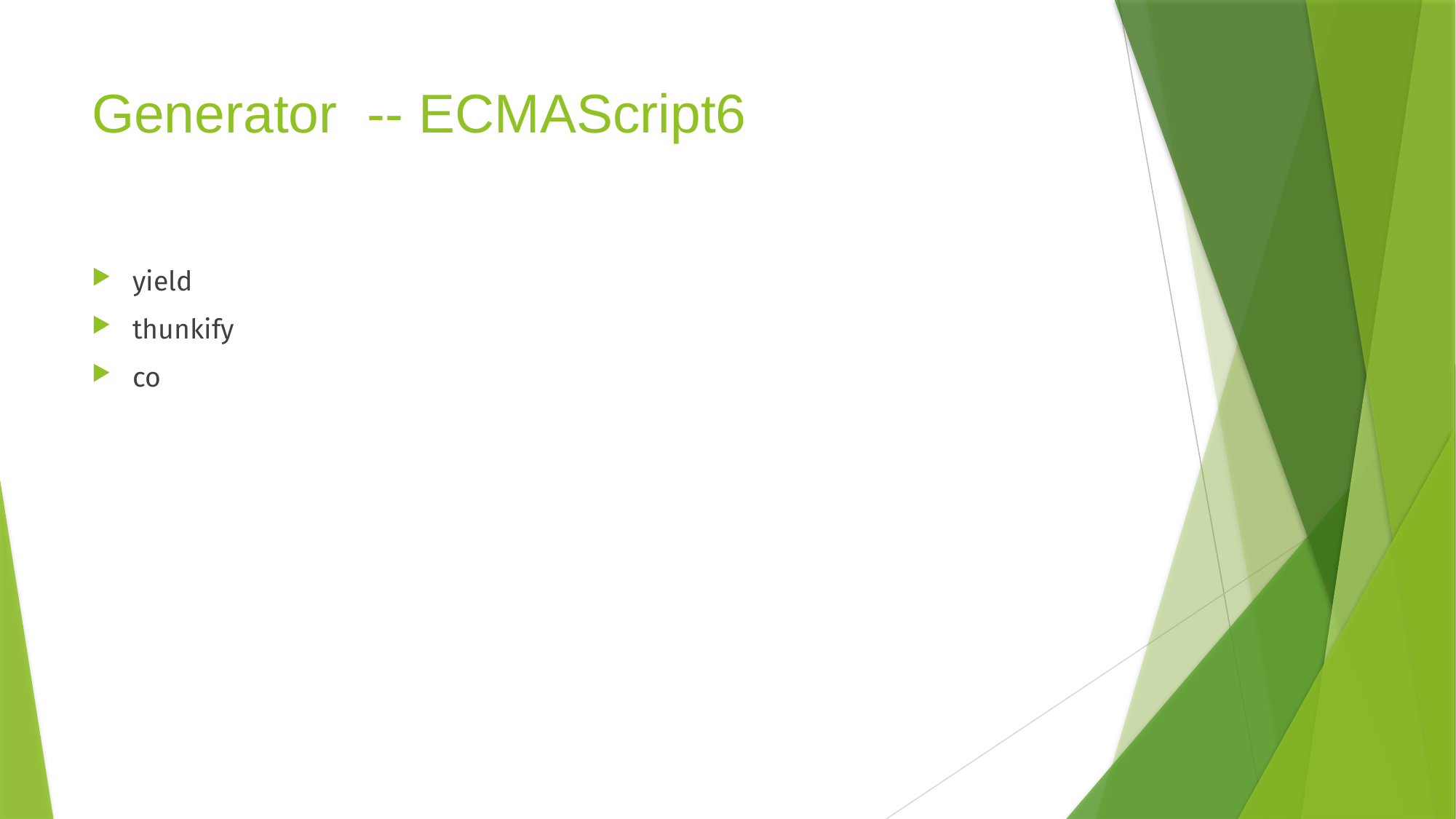

# Generator  -- ECMAScript6
yield
thunkify
co